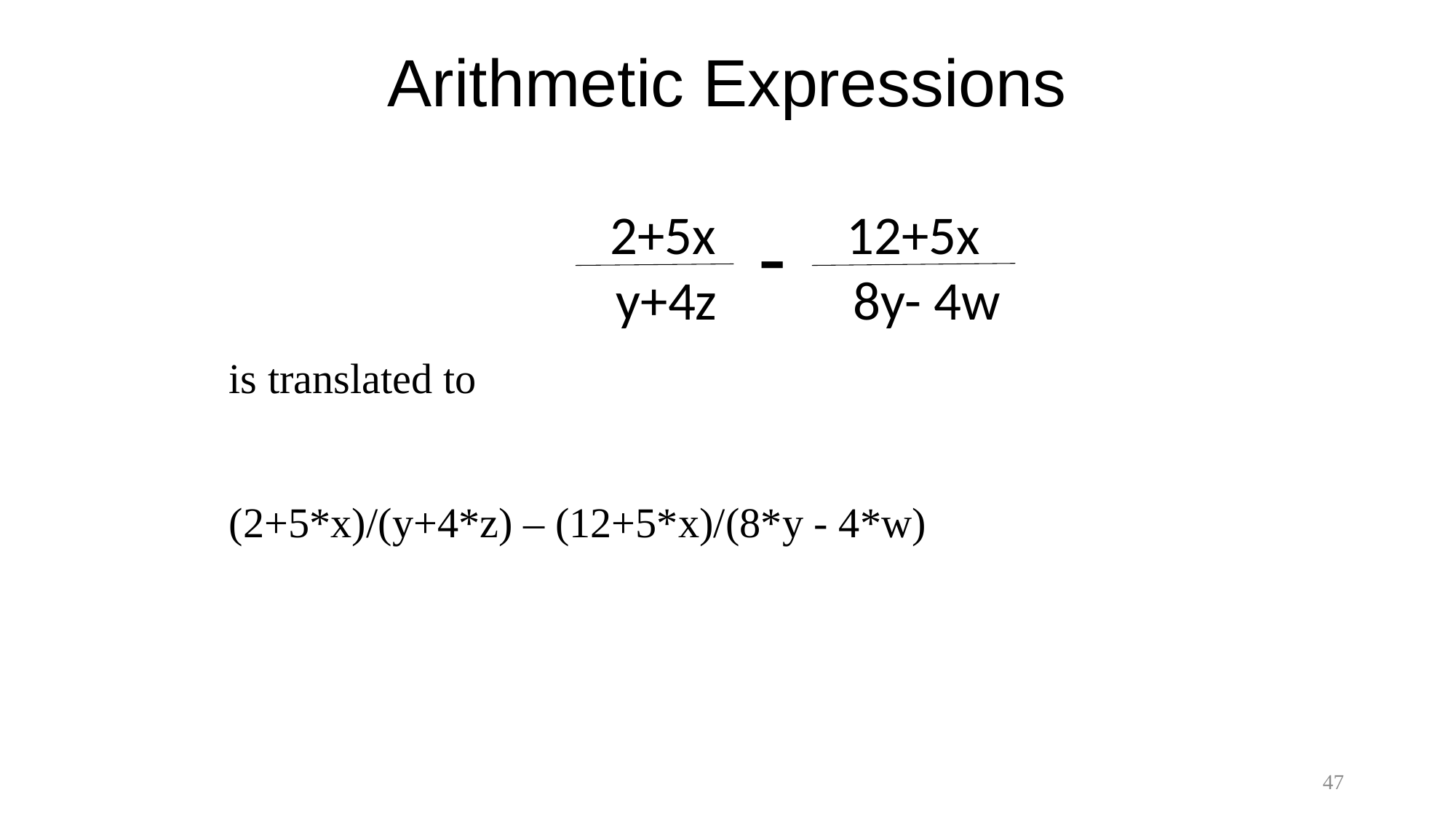

# Arithmetic Expressions
-

2+5x
y+4z
12+5x
8y- 4w
is translated to

(2+5*x)/(y+4*z) – (12+5*x)/(8*y - 4*w)

47